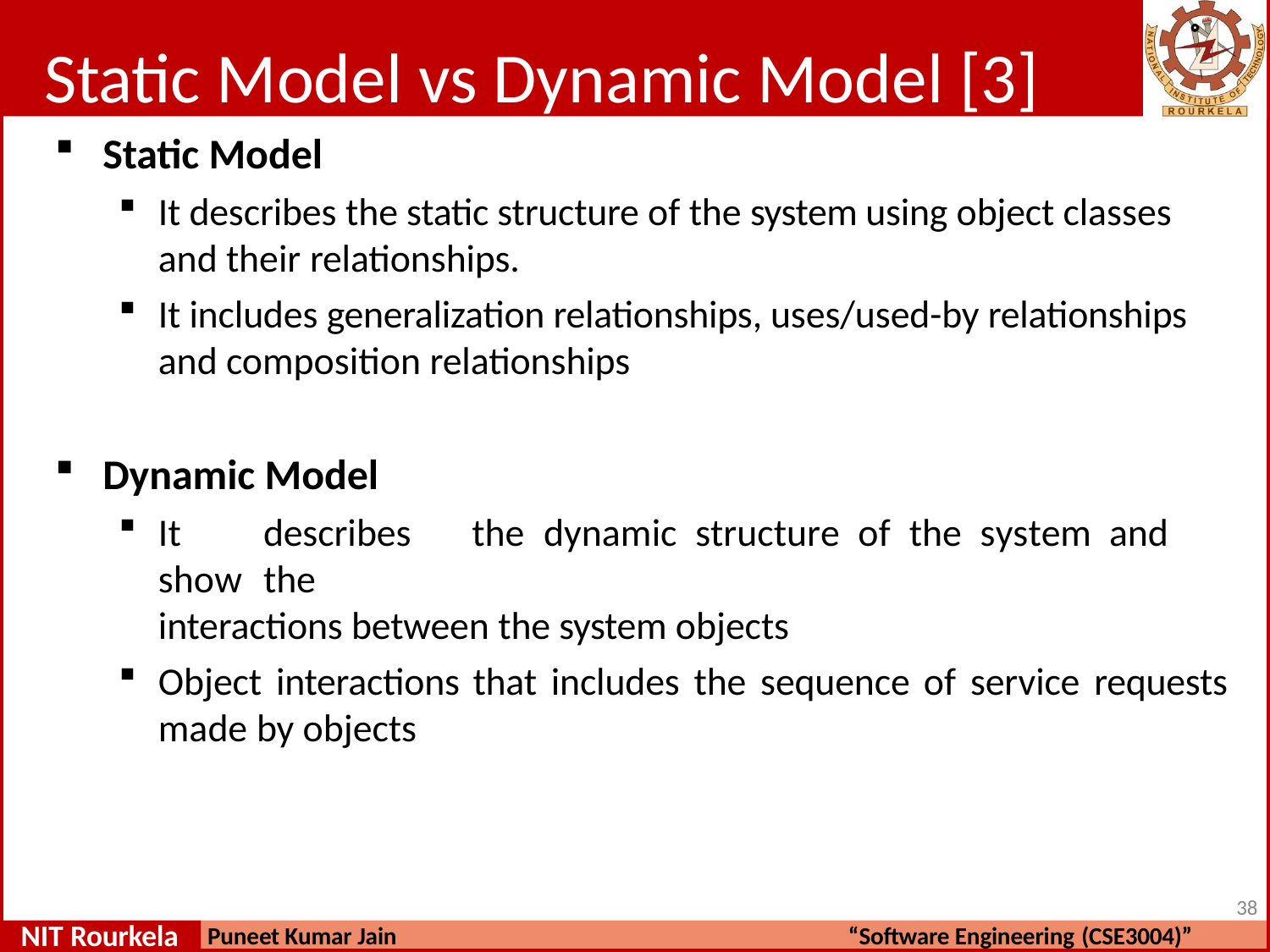

# Static Model vs Dynamic Model [3]
Static Model
It describes the static structure of the system using object classes  and their relationships.
It includes generalization relationships, uses/used-by relationships  and composition relationships

Dynamic Model
It	describes	the	dynamic	structure	of	the	system	and	show	the
interactions between the system objects
Object interactions that includes the sequence of service requests
made by objects
38
NIT Rourkela
Puneet Kumar Jain
“Software Engineering (CSE3004)”